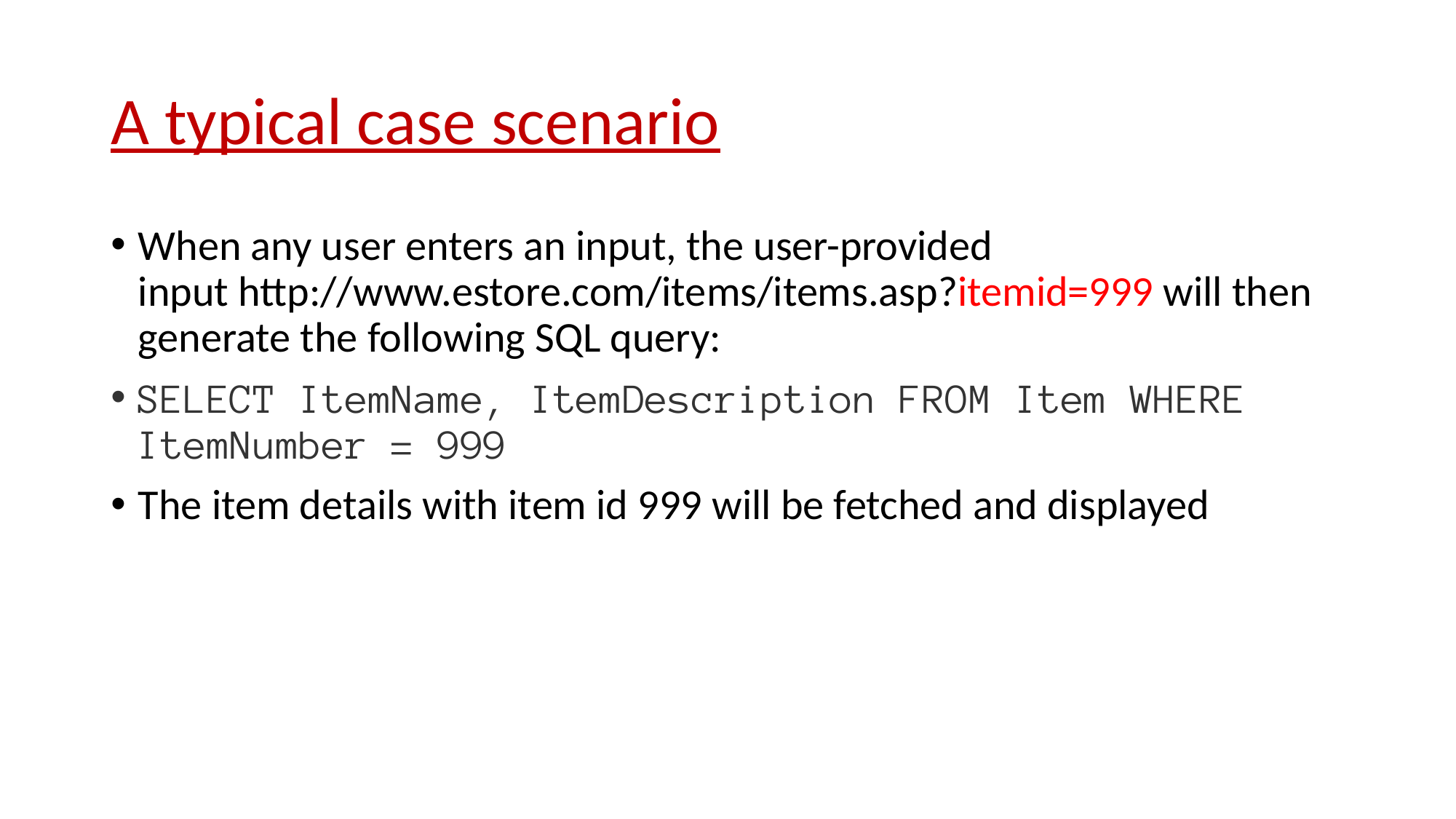

# A typical case scenario
When any user enters an input, the user-provided input http://www.estore.com/items/items.asp?itemid=999 will then generate the following SQL query:
SELECT ItemName, ItemDescription FROM Item WHERE ItemNumber = 999
The item details with item id 999 will be fetched and displayed